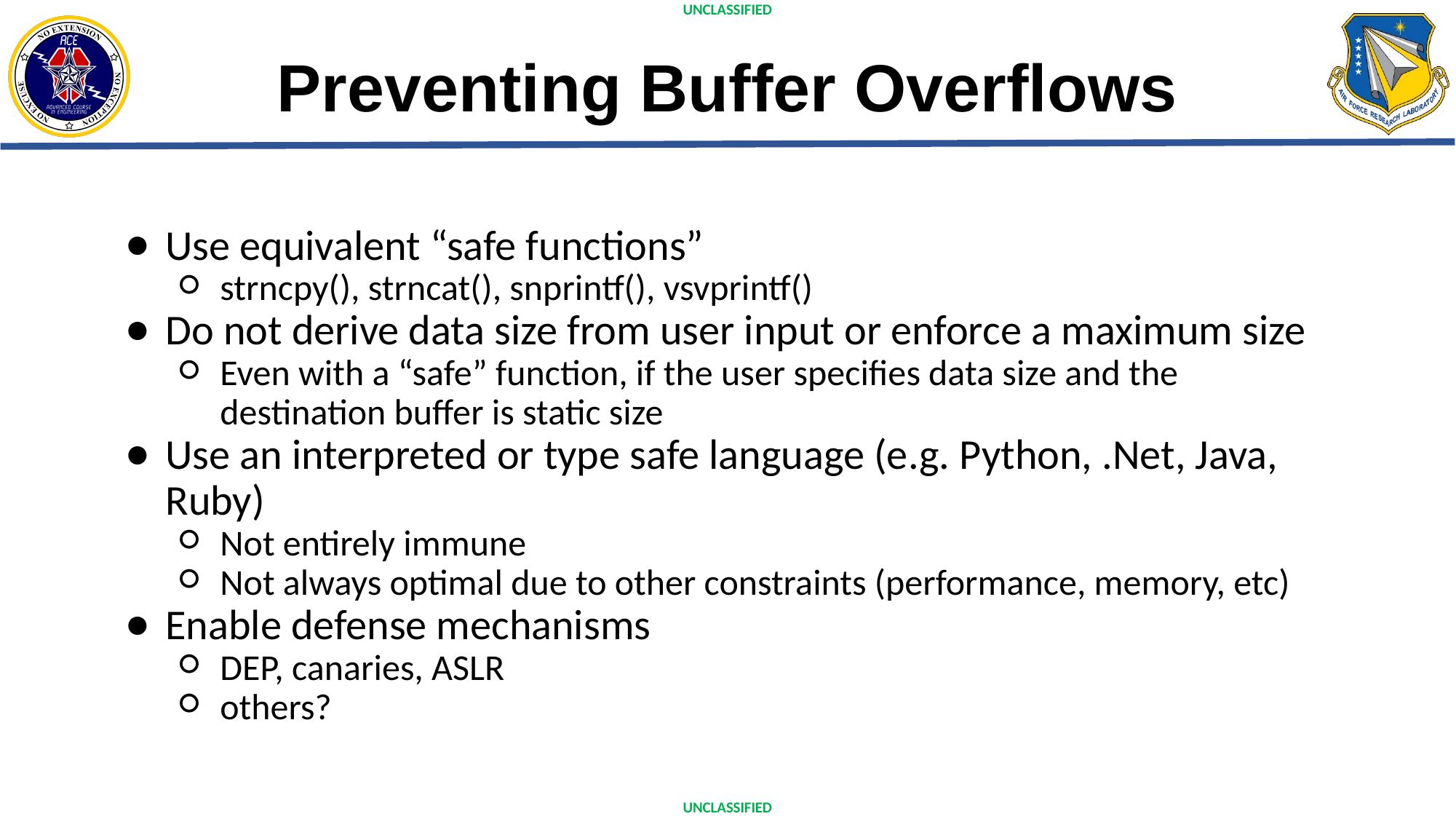

# Preventing Buffer Overflows
Use equivalent “safe functions”
strncpy(), strncat(), snprintf(), vsvprintf()
Do not derive data size from user input or enforce a maximum size
Even with a “safe” function, if the user specifies data size and the destination buffer is static size
Use an interpreted or type safe language (e.g. Python, .Net, Java, Ruby)
Not entirely immune
Not always optimal due to other constraints (performance, memory, etc)
Enable defense mechanisms
DEP, canaries, ASLR
others?